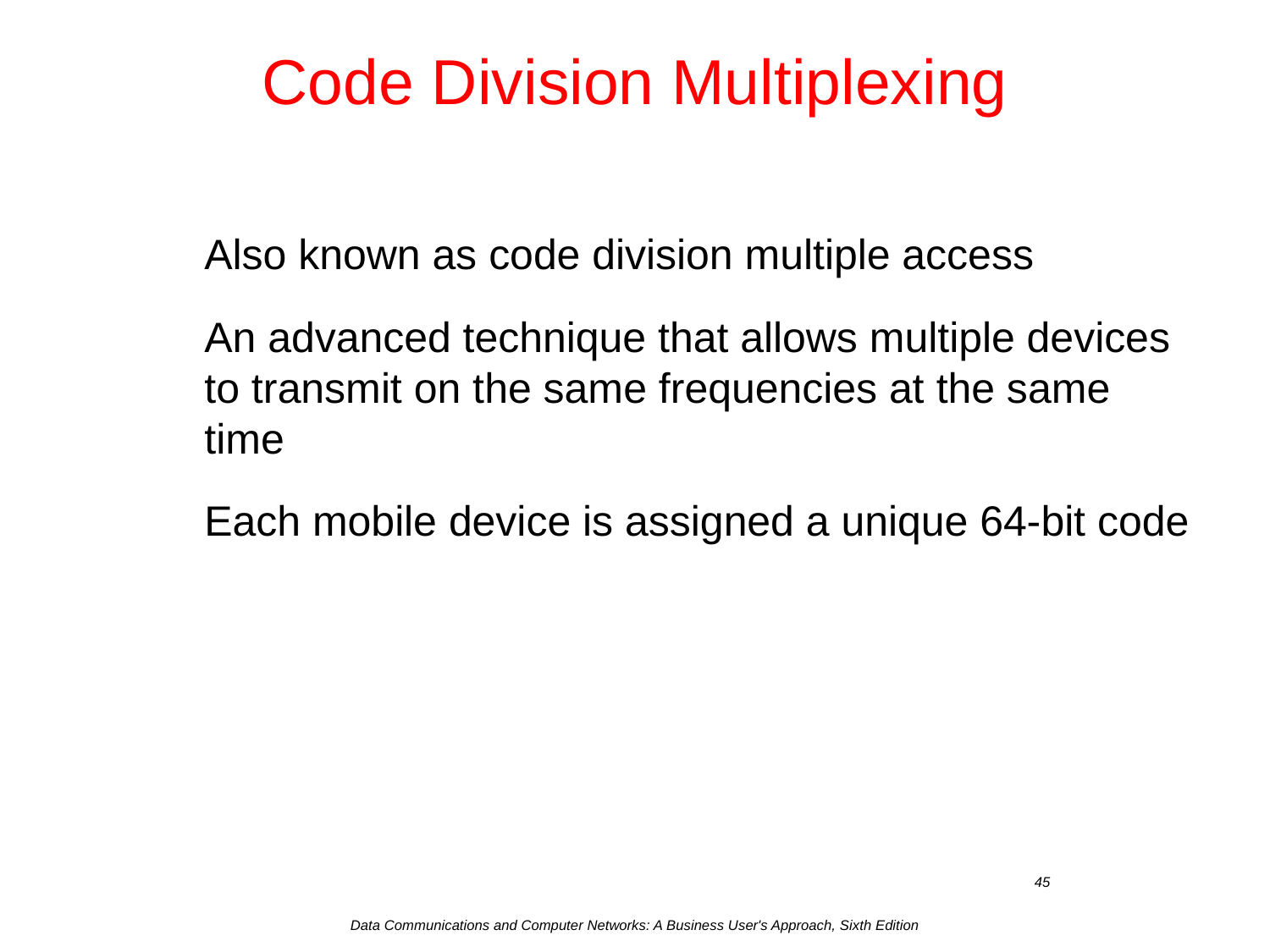

# Code Division Multiplexing
Also known as code division multiple access
An advanced technique that allows multiple devices to transmit on the same frequencies at the same time
Each mobile device is assigned a unique 64-bit code
Data Communications and Computer Networks: A Business User's Approach, Sixth Edition
45